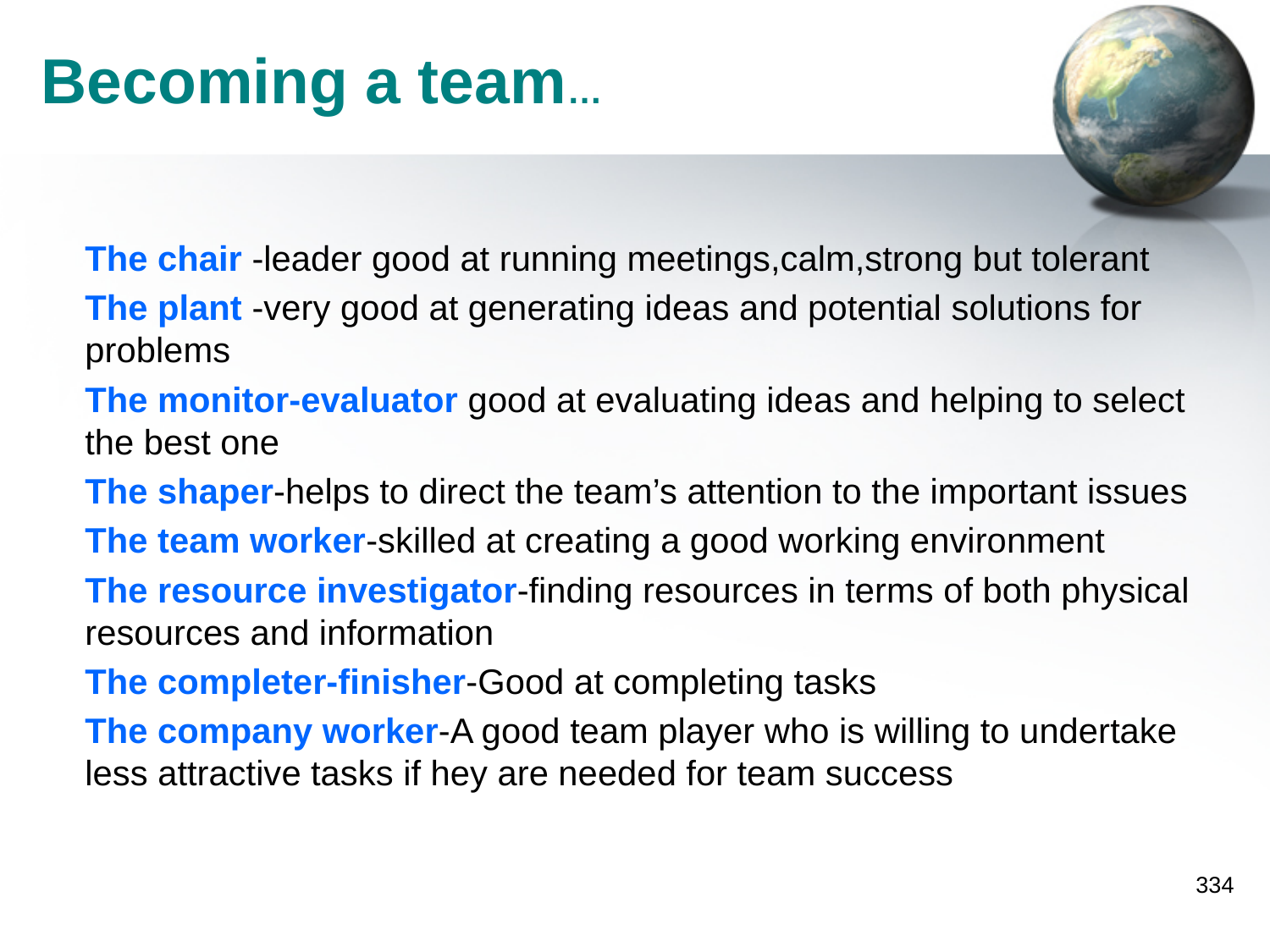

# Becoming a team…
	The chair -leader good at running meetings,calm,strong but tolerant
	The plant -very good at generating ideas and potential solutions for problems
	The monitor-evaluator good at evaluating ideas and helping to select the best one
	The shaper-helps to direct the team’s attention to the important issues
	The team worker-skilled at creating a good working environment
	The resource investigator-finding resources in terms of both physical resources and information
	The completer-finisher-Good at completing tasks
	The company worker-A good team player who is willing to undertake less attractive tasks if hey are needed for team success
334